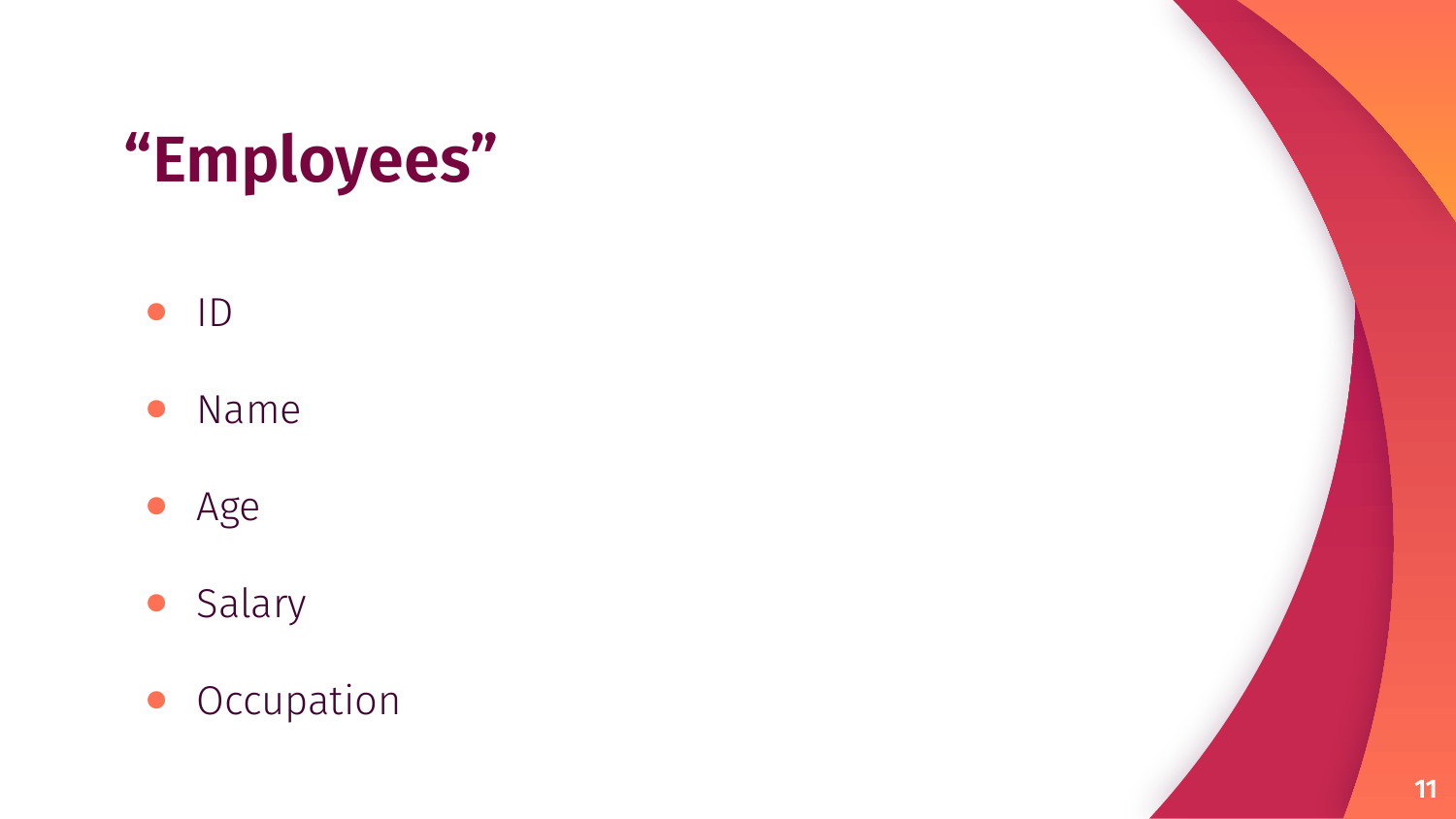

# “Employees”
ID
Name
Age
Salary
Occupation
11